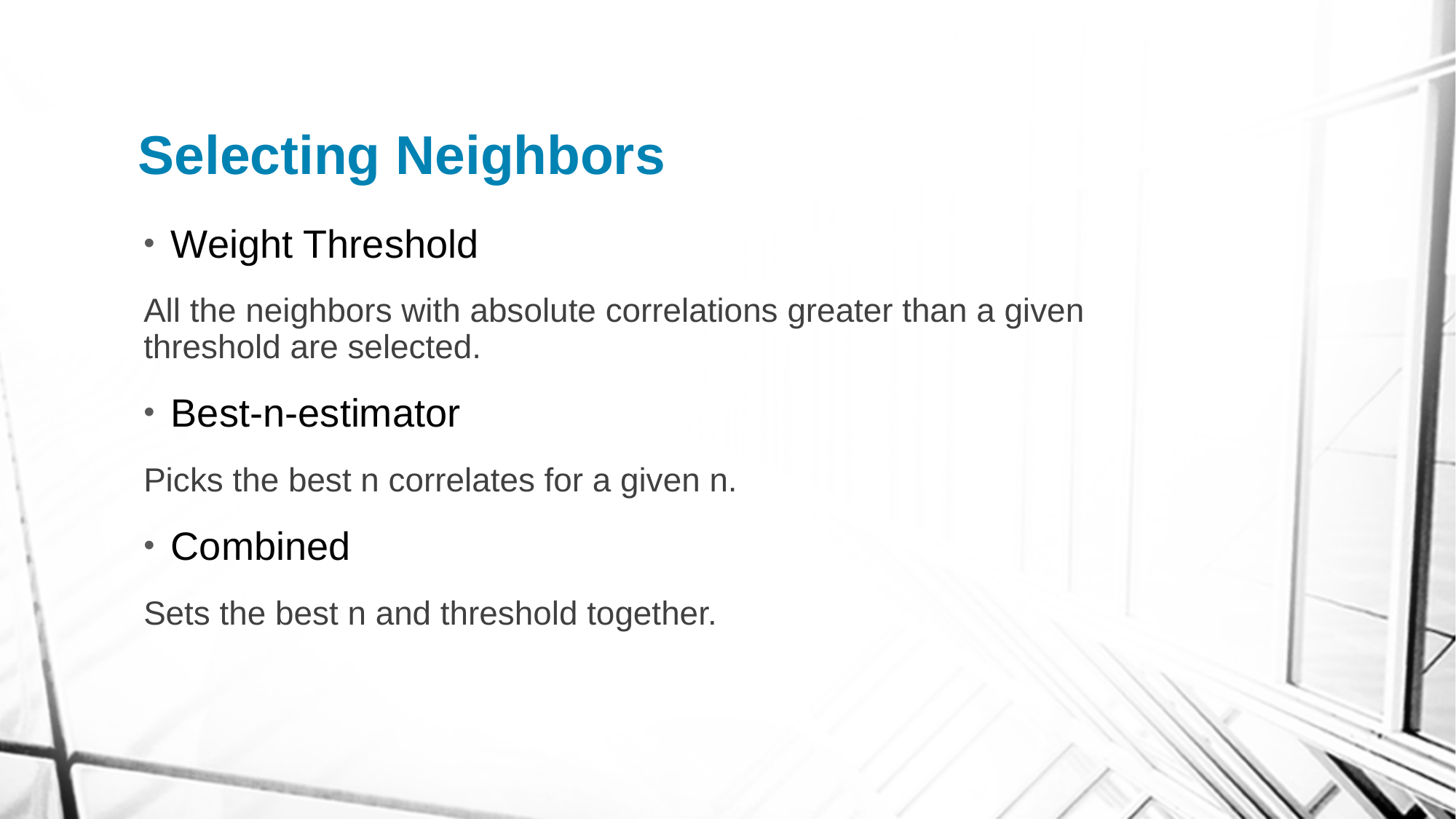

# Selecting Neighbors
Weight Threshold
All the neighbors with absolute correlations greater than a given threshold are selected.
Best-n-estimator
Picks the best n correlates for a given n.
Combined
Sets the best n and threshold together.